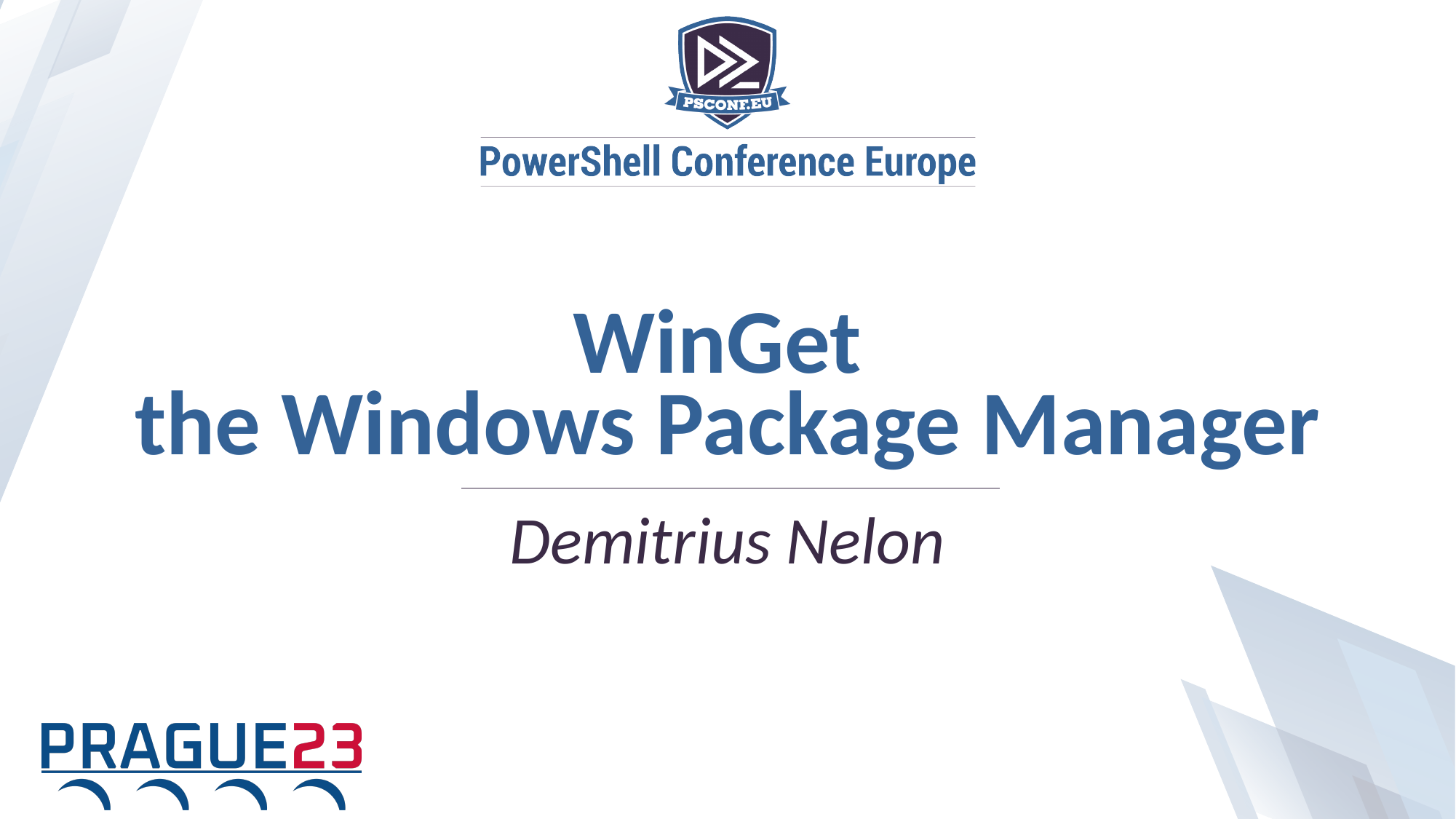

WinGet
the Windows Package Manager
Demitrius Nelon